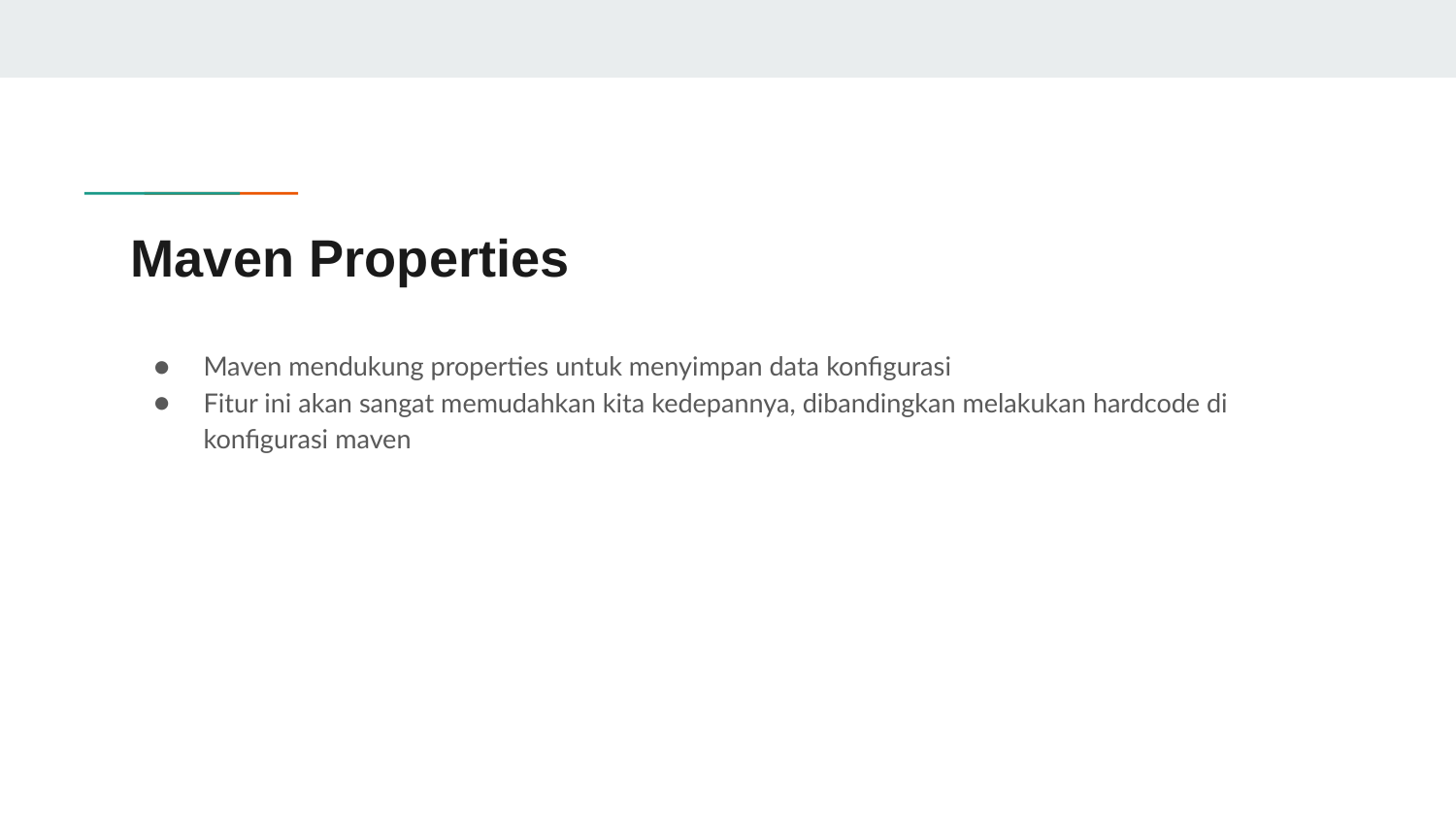

# Maven Properties
Maven mendukung properties untuk menyimpan data konfigurasi
Fitur ini akan sangat memudahkan kita kedepannya, dibandingkan melakukan hardcode di konfigurasi maven